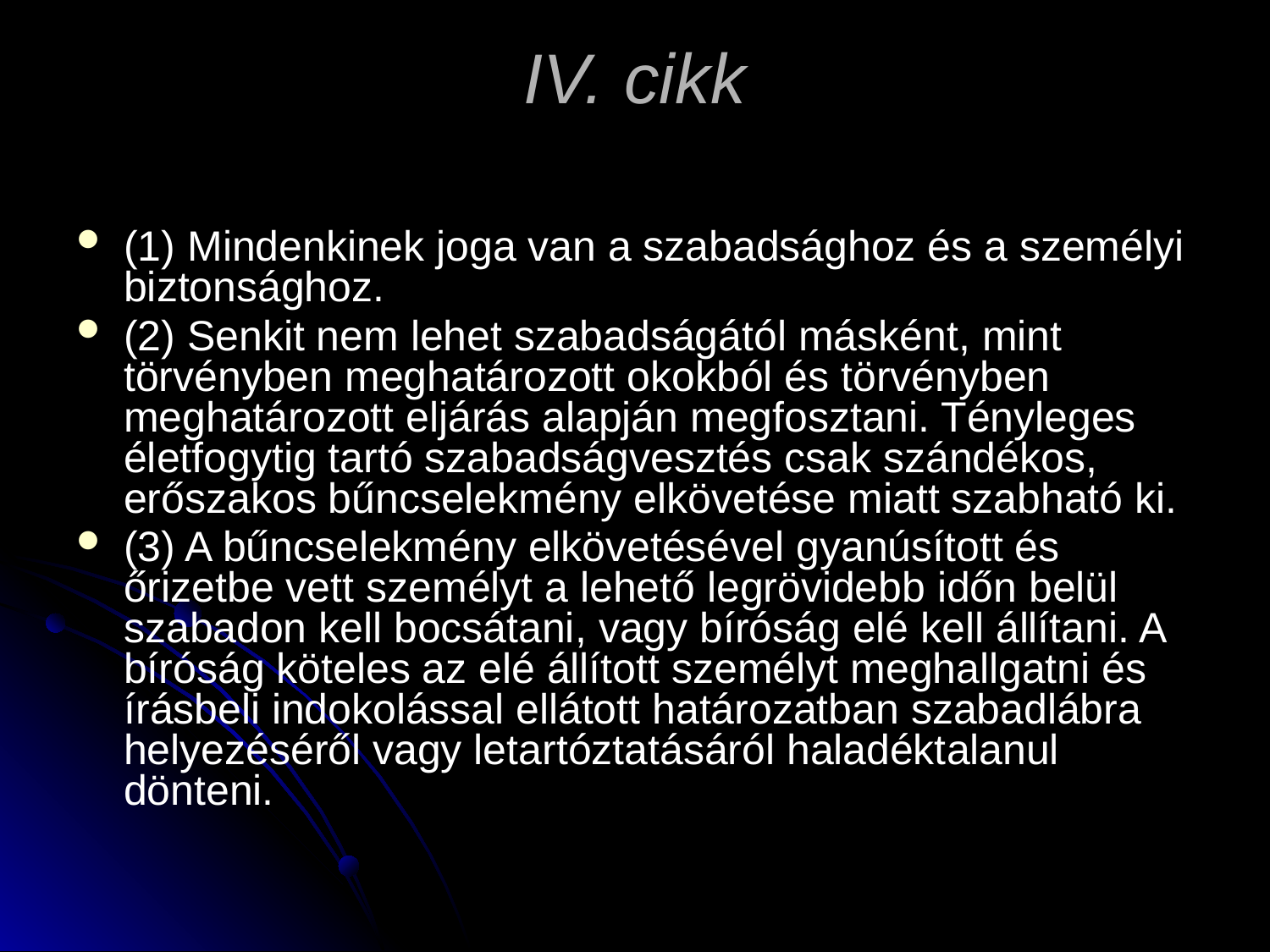

# IV. cikk
(1) Mindenkinek joga van a szabadsághoz és a személyi biztonsághoz.
(2) Senkit nem lehet szabadságától másként, mint törvényben meghatározott okokból és törvényben meghatározott eljárás alapján megfosztani. Tényleges életfogytig tartó szabadságvesztés csak szándékos, erőszakos bűncselekmény elkövetése miatt szabható ki.
(3) A bűncselekmény elkövetésével gyanúsított és őrizetbe vett személyt a lehető legrövidebb időn belül szabadon kell bocsátani, vagy bíróság elé kell állítani. A bíróság köteles az elé állított személyt meghallgatni és írásbeli indokolással ellátott határozatban szabadlábra helyezéséről vagy letartóztatásáról haladéktalanul dönteni.